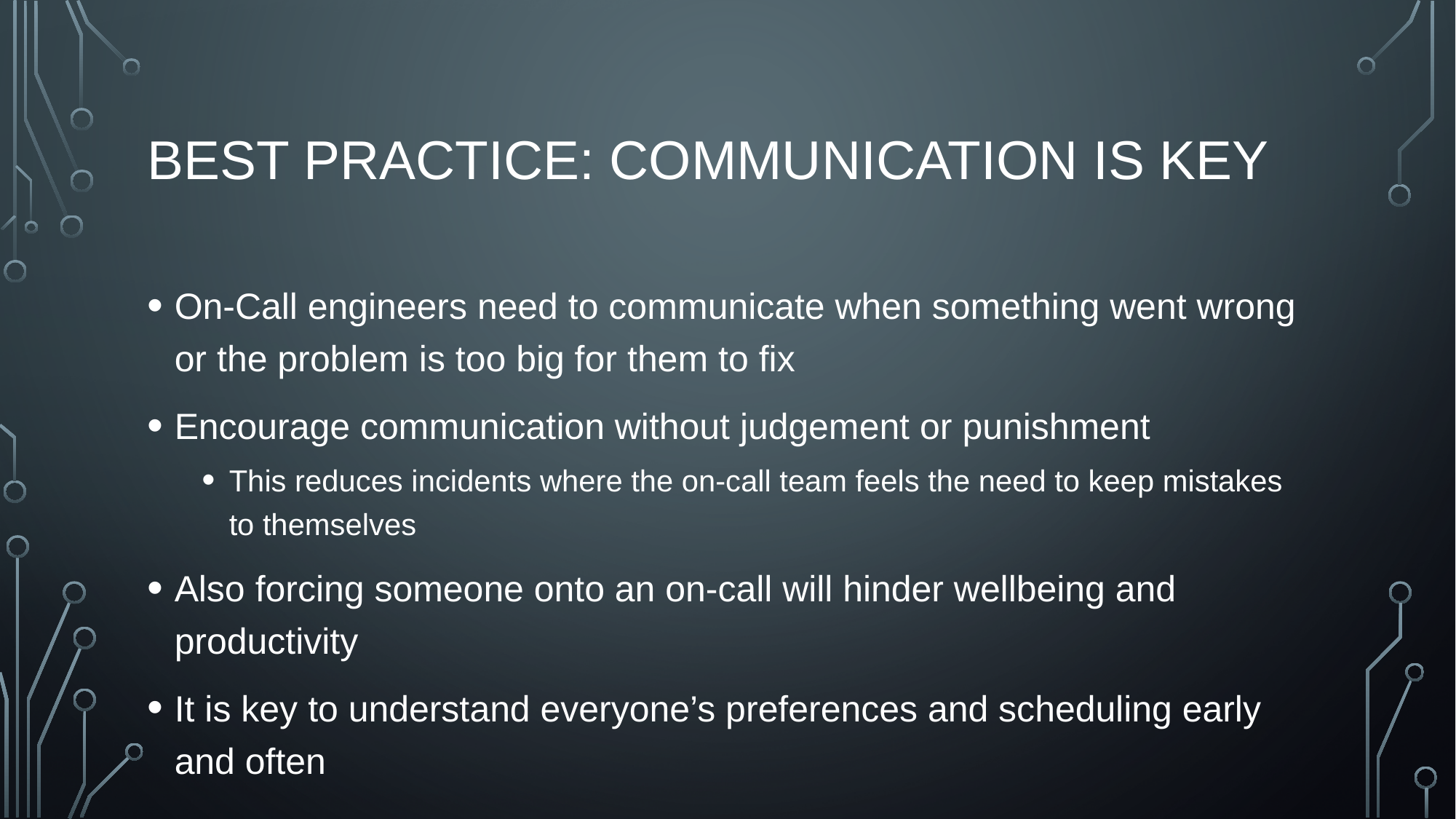

# Best Practice: Communication is key
On-Call engineers need to communicate when something went wrong or the problem is too big for them to fix
Encourage communication without judgement or punishment
This reduces incidents where the on-call team feels the need to keep mistakes to themselves
Also forcing someone onto an on-call will hinder wellbeing and productivity
It is key to understand everyone’s preferences and scheduling early and often